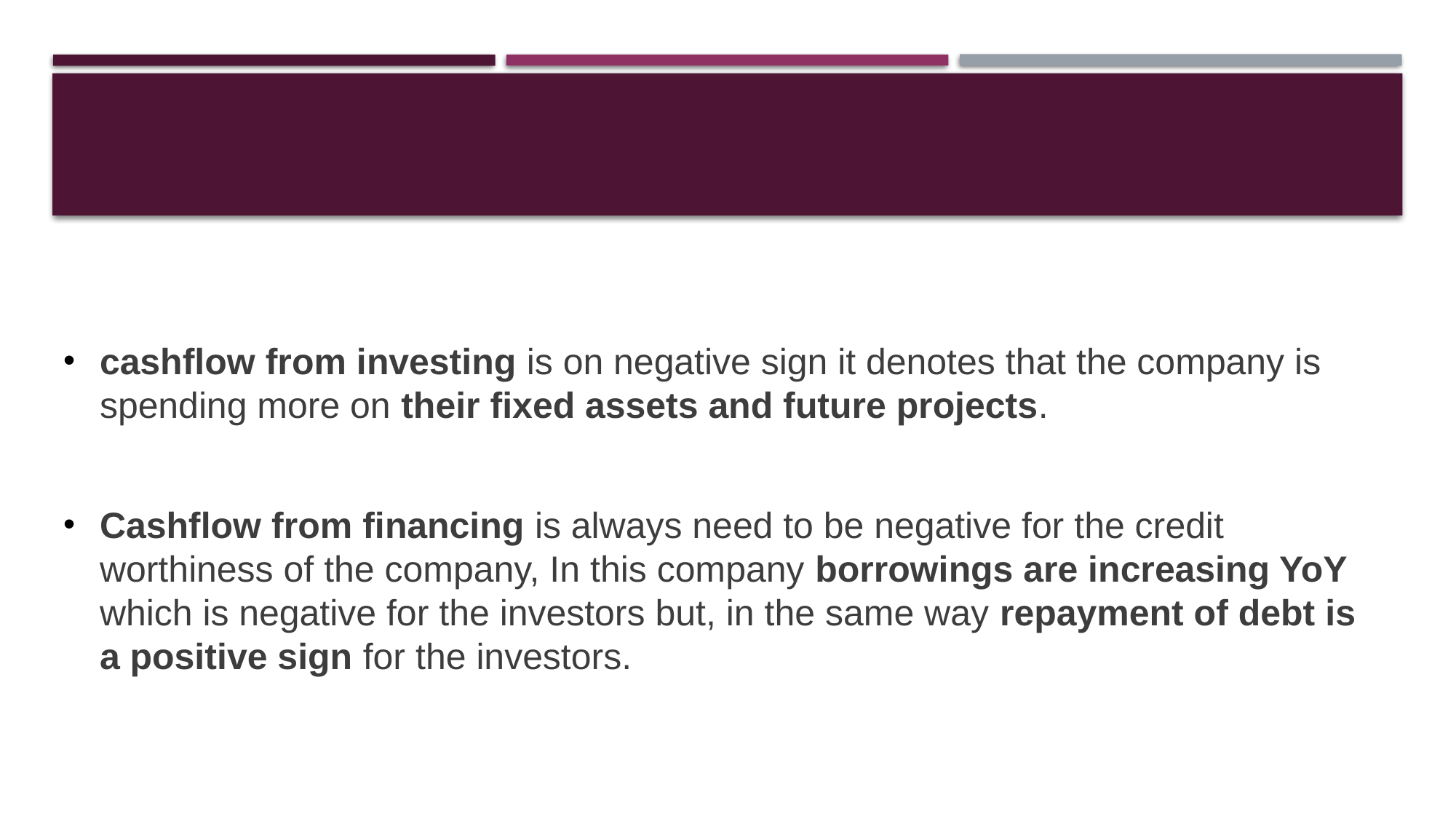

cashflow from investing is on negative sign it denotes that the company is spending more on their fixed assets and future projects.

Cashflow from financing is always need to be negative for the credit worthiness of the company, In this company borrowings are increasing YoY which is negative for the investors but, in the same way repayment of debt is a positive sign for the investors.